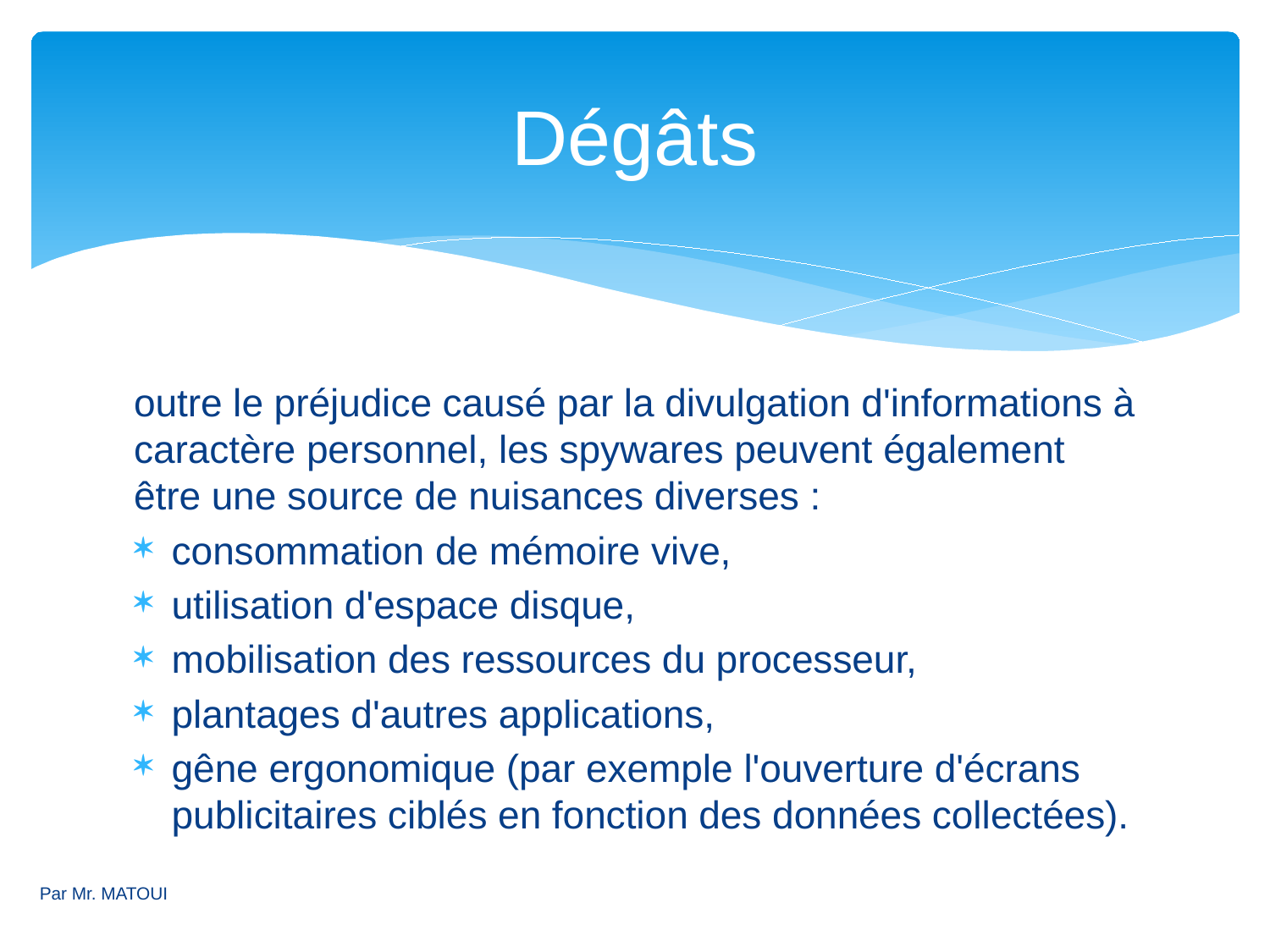

# Dégâts
outre le préjudice causé par la divulgation d'informations à caractère personnel, les spywares peuvent également être une source de nuisances diverses :
consommation de mémoire vive,
utilisation d'espace disque,
mobilisation des ressources du processeur,
plantages d'autres applications,
gêne ergonomique (par exemple l'ouverture d'écrans publicitaires ciblés en fonction des données collectées).

Par Mr. MATOUI